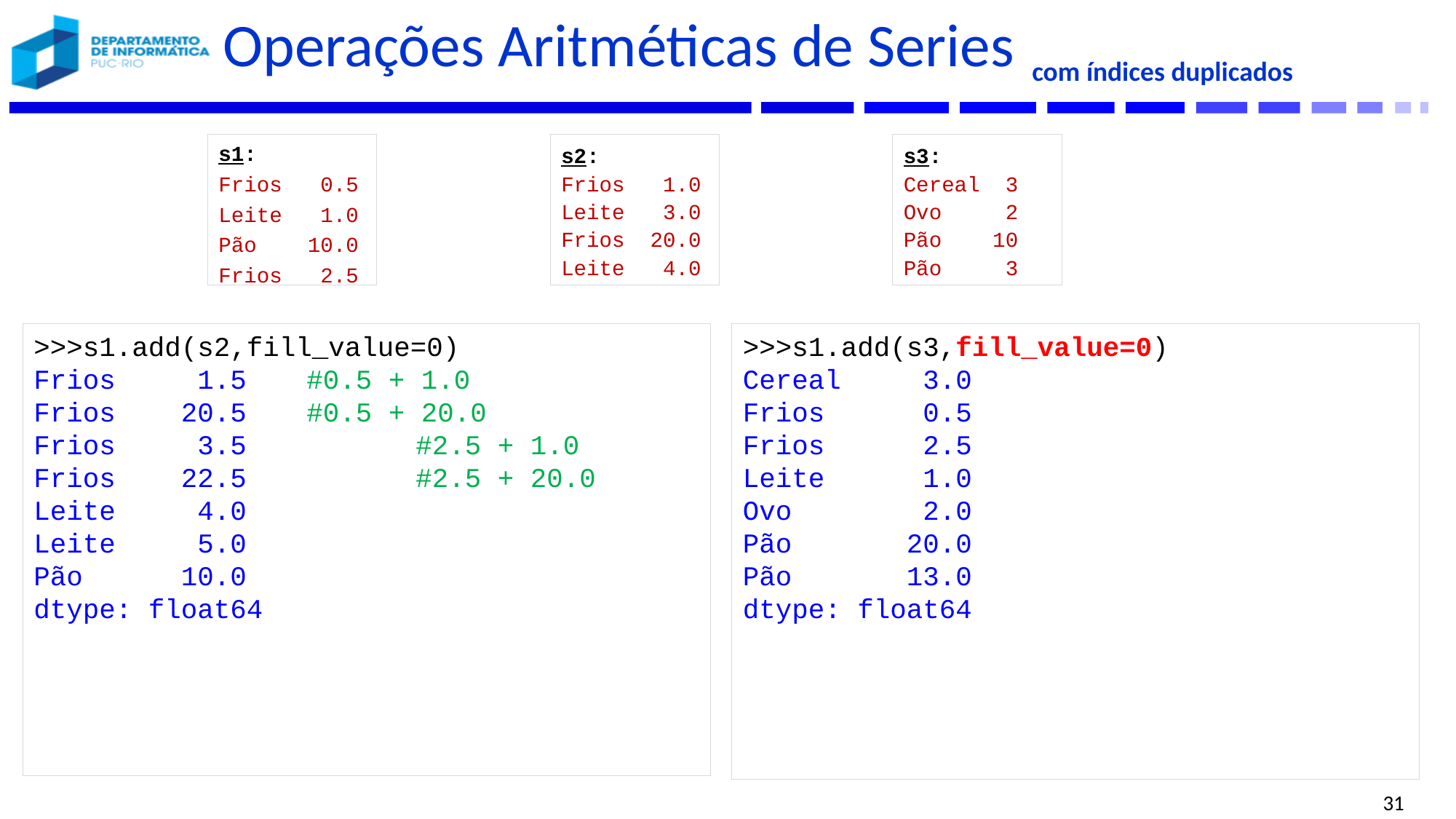

# Operações Aritméticas de Series
com índices duplicados
s1:
Frios   0.5
Leite   1.0
Pão    10.0
Frios   2.5

s2:
Frios   1.0
Leite   3.0
Frios  20.0
Leite   4.0
s3:
Cereal  3
Ovo     2
Pão    10
Pão     3
>>>s1.add(s2,fill_value=0)
Frios     1.5 	#0.5 + 1.0
Frios    20.5 	#0.5 + 20.0
Frios     3.5		#2.5 + 1.0
Frios    22.5		#2.5 + 20.0
Leite     4.0
Leite     5.0
Pão      10.0
dtype: float64
>>>s1.add(s3,fill_value=0)
Cereal     3.0
Frios      0.5
Frios      2.5
Leite      1.0
Ovo        2.0
Pão       20.0
Pão       13.0
dtype: float64
31